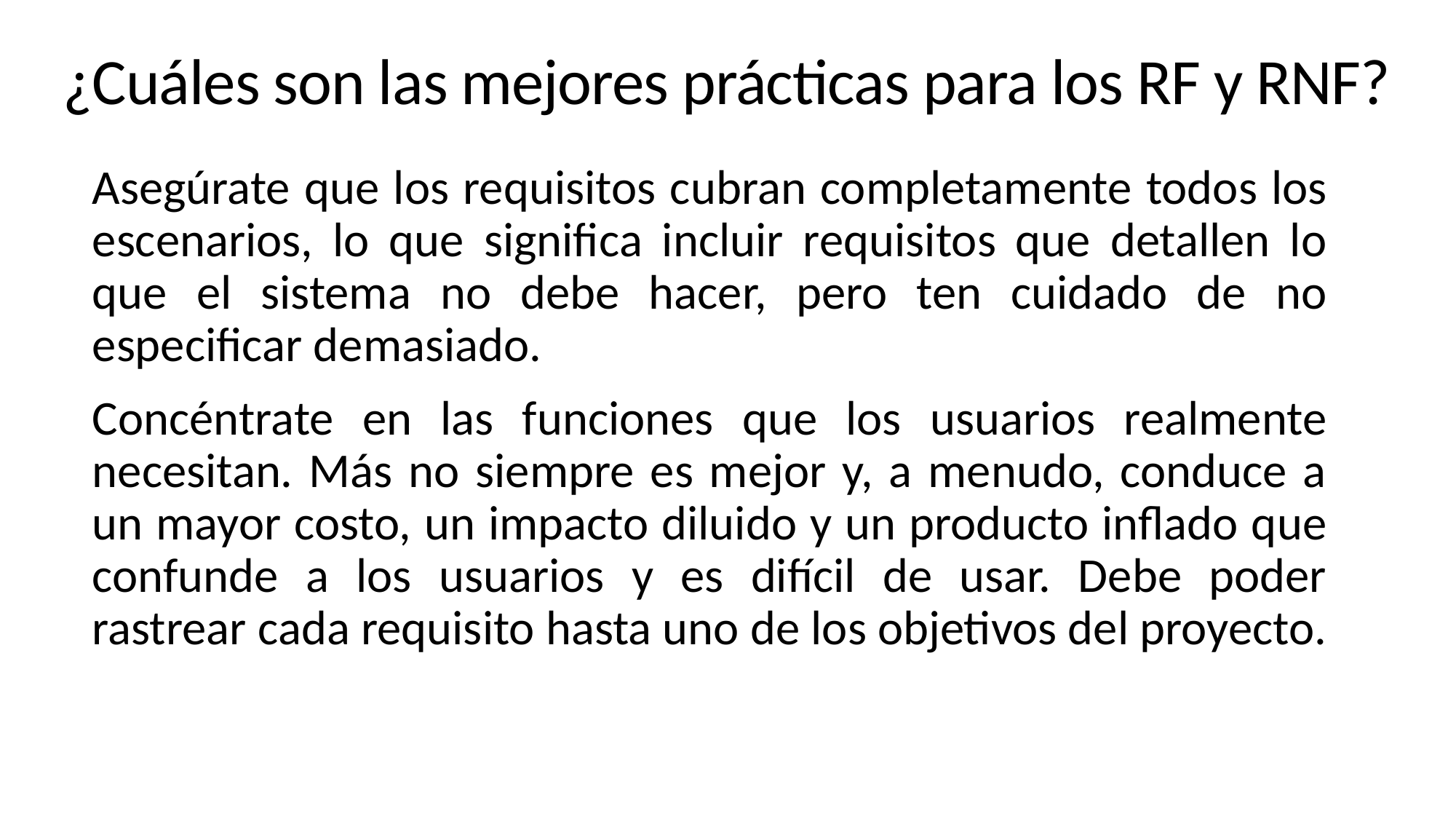

# ¿Cuáles son las mejores prácticas para los RF y RNF?
Asegúrate que los requisitos cubran completamente todos los escenarios, lo que significa incluir requisitos que detallen lo que el sistema no debe hacer, pero ten cuidado de no especificar demasiado.
Concéntrate en las funciones que los usuarios realmente necesitan. Más no siempre es mejor y, a menudo, conduce a un mayor costo, un impacto diluido y un producto inflado que confunde a los usuarios y es difícil de usar. Debe poder rastrear cada requisito hasta uno de los objetivos del proyecto.